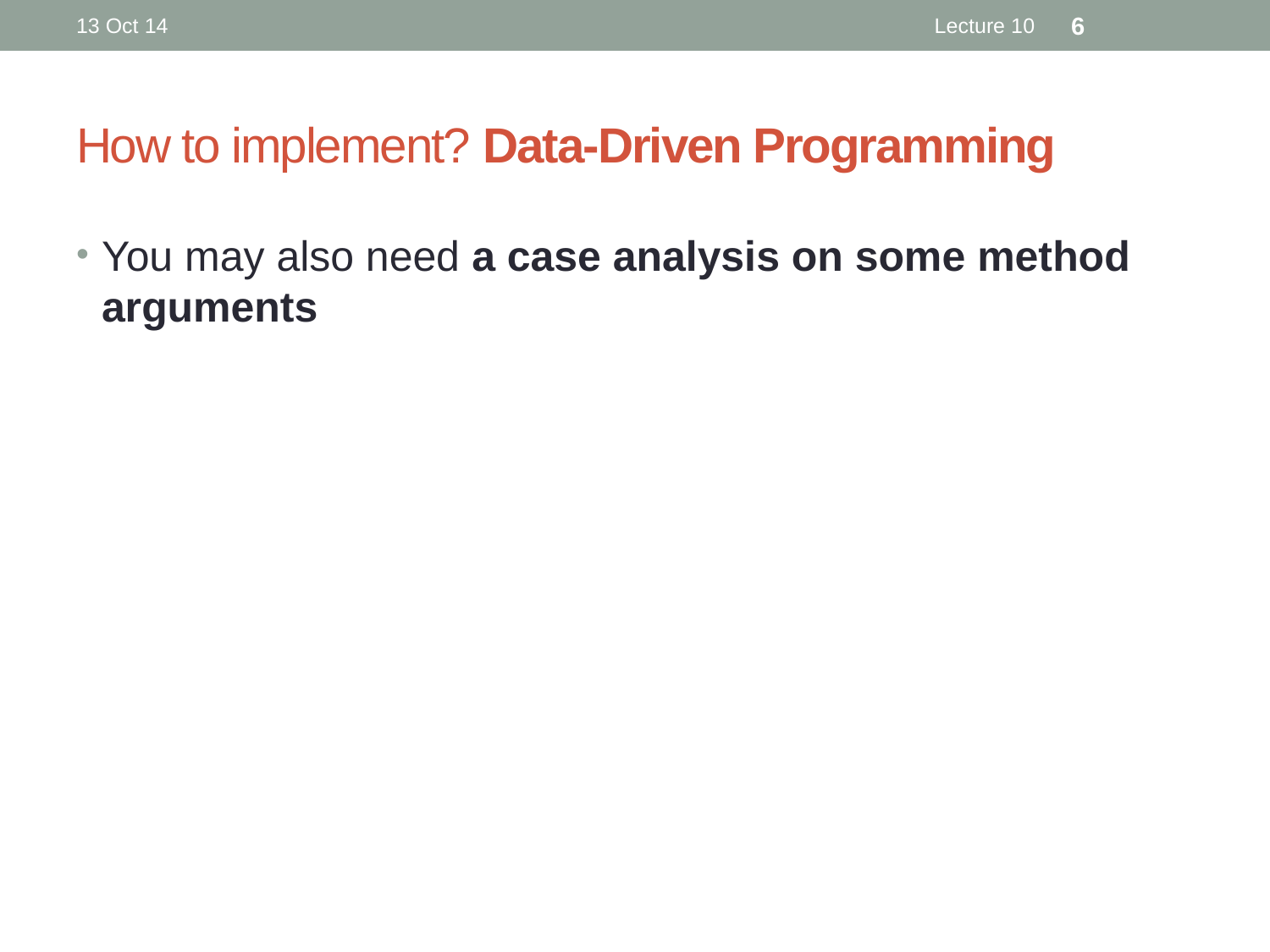

13 Oct 14
Lecture 10
6
# How to implement? Data-Driven Programming
You may also need a case analysis on some method arguments